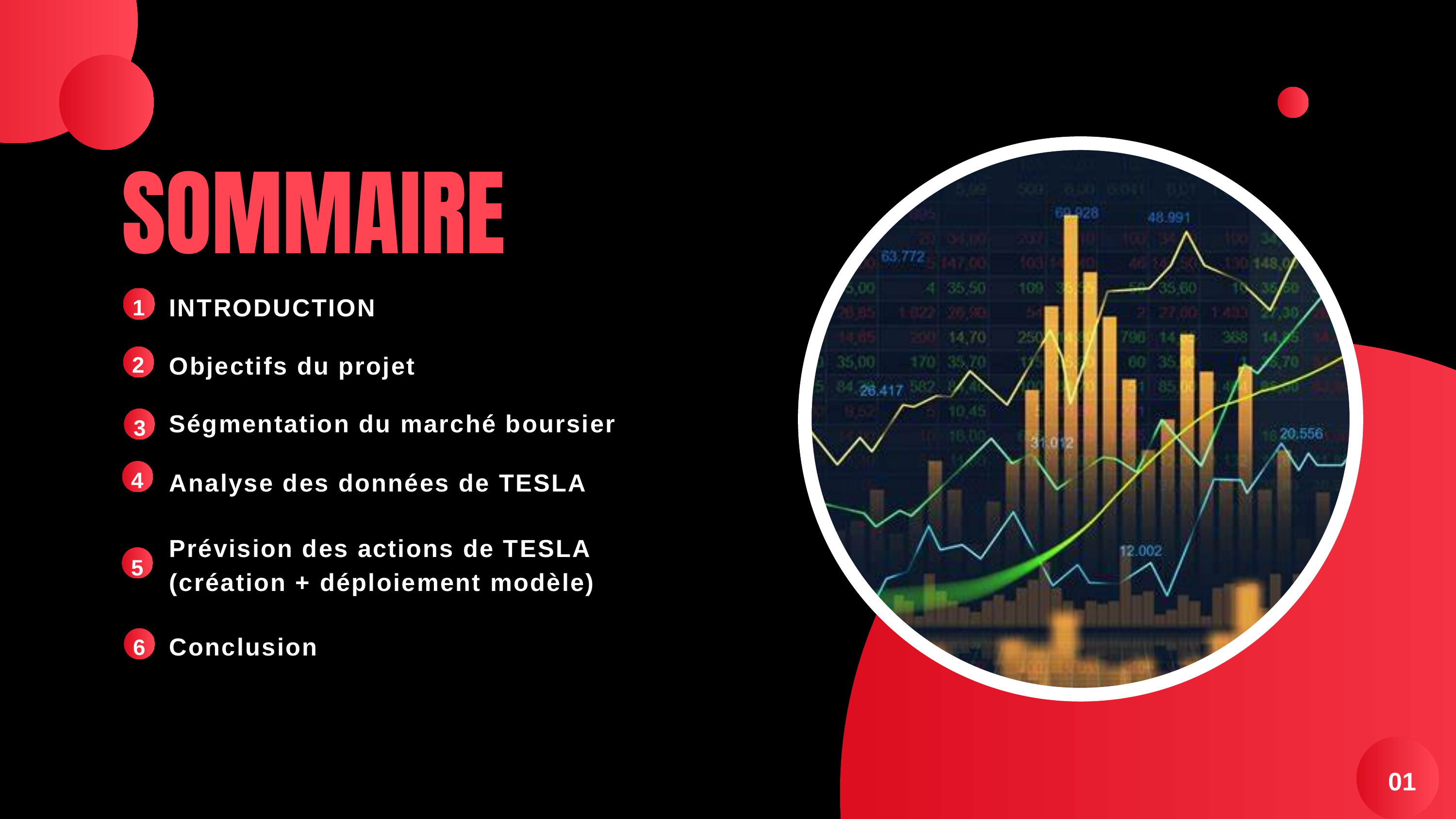

SOMMAIRE
INTRODUCTION

1

Objectifs du projet
2

Ségmentation du marché boursier

3

4
Analyse des données de TESLA
Prévision des actions de TESLA  (création + déploiement modèle)

5
Conclusion

6

01